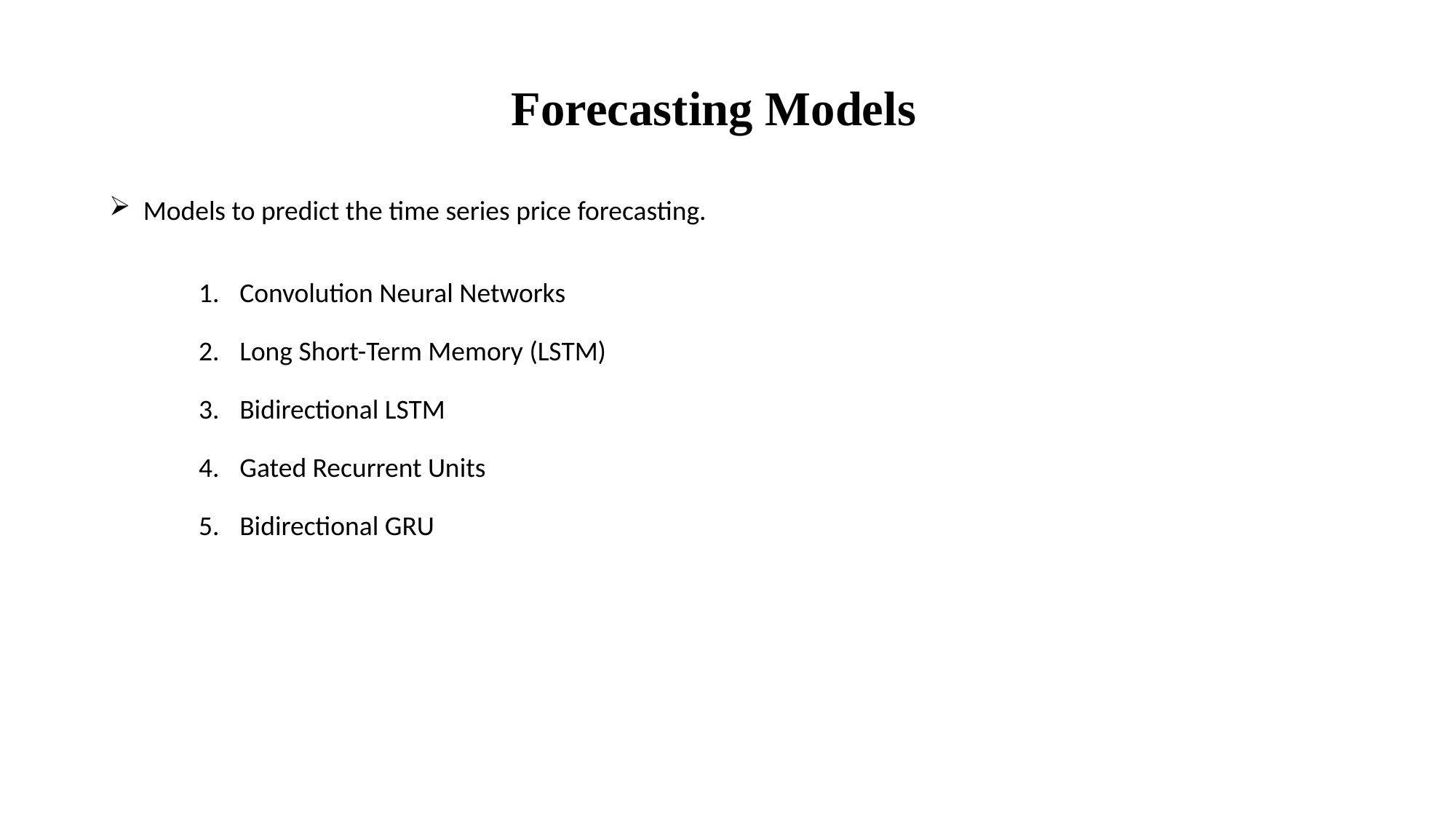

Forecasting Models
Models to predict the time series price forecasting.
Convolution Neural Networks
Long Short-Term Memory (LSTM)
Bidirectional LSTM
Gated Recurrent Units
Bidirectional GRU